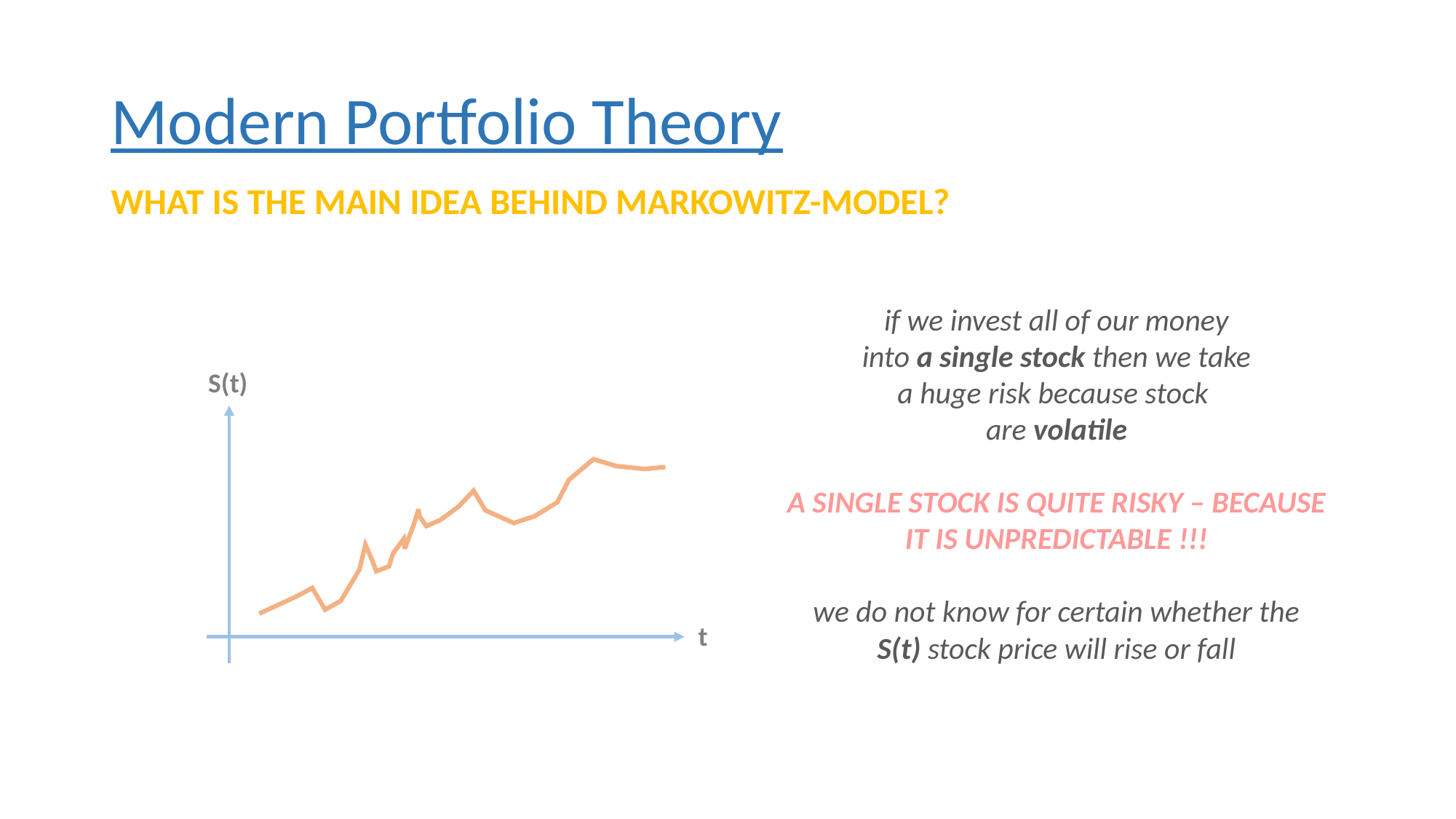

# Modern Portfolio Theory
WHAT IS THE MAIN IDEA BEHIND MARKOWITZ-MODEL?
if we invest all of our money
into a single stock then we take
a huge risk because stock
are volatile

A SINGLE STOCK IS QUITE RISKY – BECAUSE
IT IS UNPREDICTABLE !!!

we do not know for certain whether the
S(t) stock price will rise or fall

S(t)

t